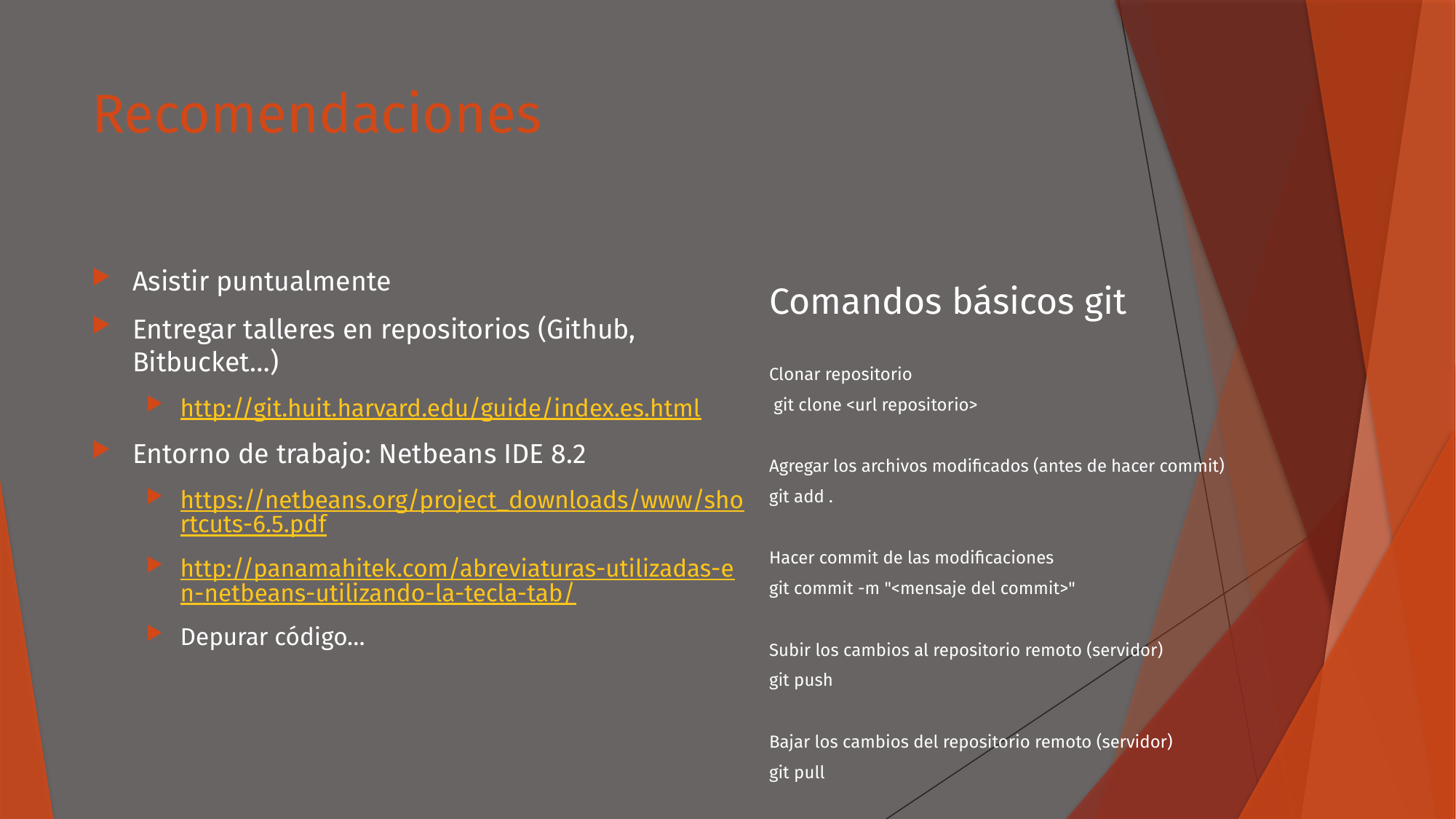

# Recomendaciones
Asistir puntualmente
Entregar talleres en repositorios (Github, Bitbucket…)
http://git.huit.harvard.edu/guide/index.es.html
Entorno de trabajo: Netbeans IDE 8.2
https://netbeans.org/project_downloads/www/shortcuts-6.5.pdf
http://panamahitek.com/abreviaturas-utilizadas-en-netbeans-utilizando-la-tecla-tab/
Depurar código…

Comandos básicos git

Clonar repositorio
 git clone <url repositorio>

Agregar los archivos modificados (antes de hacer commit)
git add .

Hacer commit de las modificaciones
git commit -m "<mensaje del commit>"

Subir los cambios al repositorio remoto (servidor)
git push

Bajar los cambios del repositorio remoto (servidor)
git pull